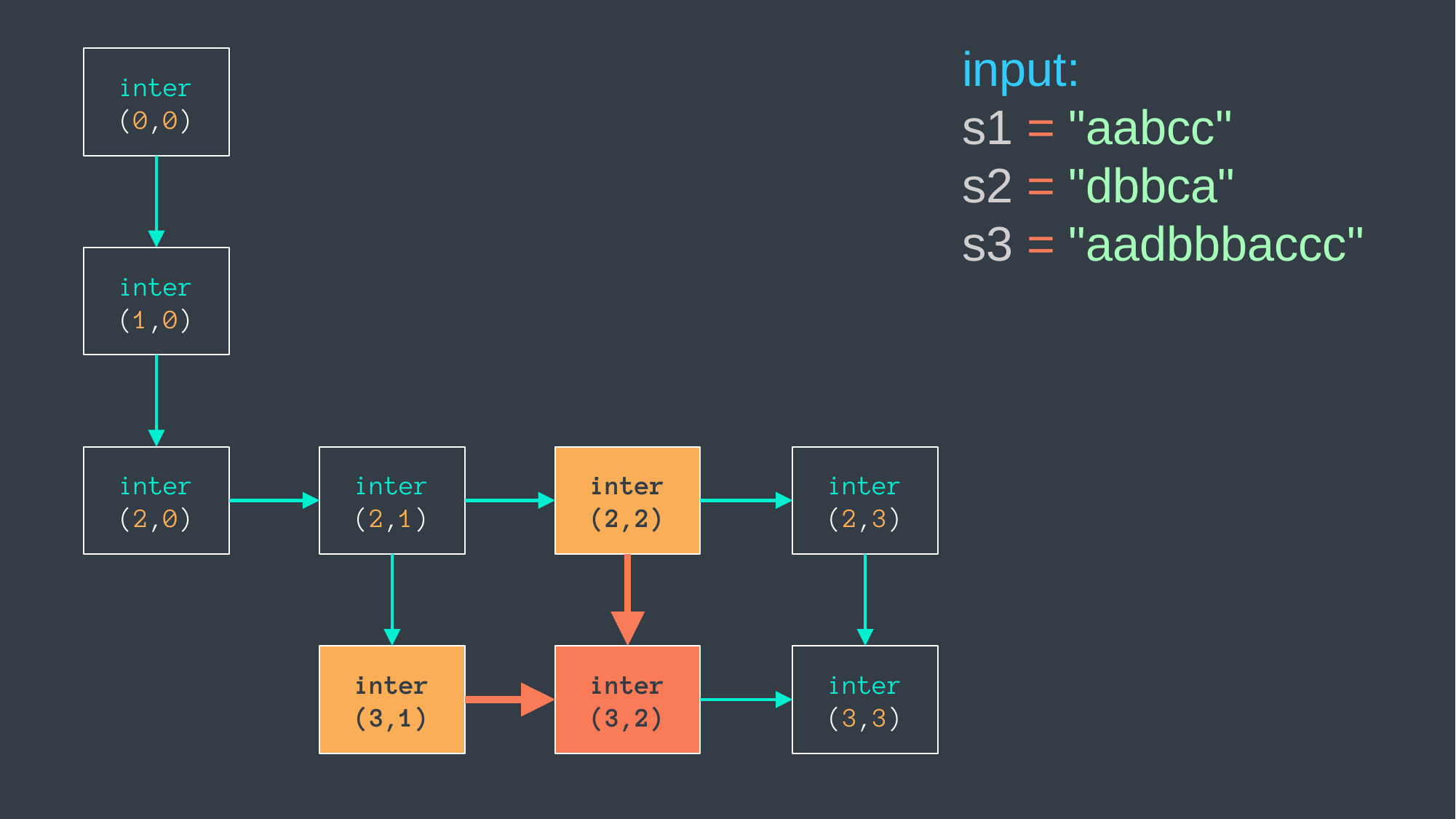

input:
s1 = "aabcc"
s2 = "dbbca"
s3 = "aadbbbaccc"
inter
(0,0)
inter
(1,0)
inter
(2,0)
inter
(2,1)
inter
(2,2)
inter
(2,3)
inter
(3,1)
inter
(3,2)
inter
(3,3)